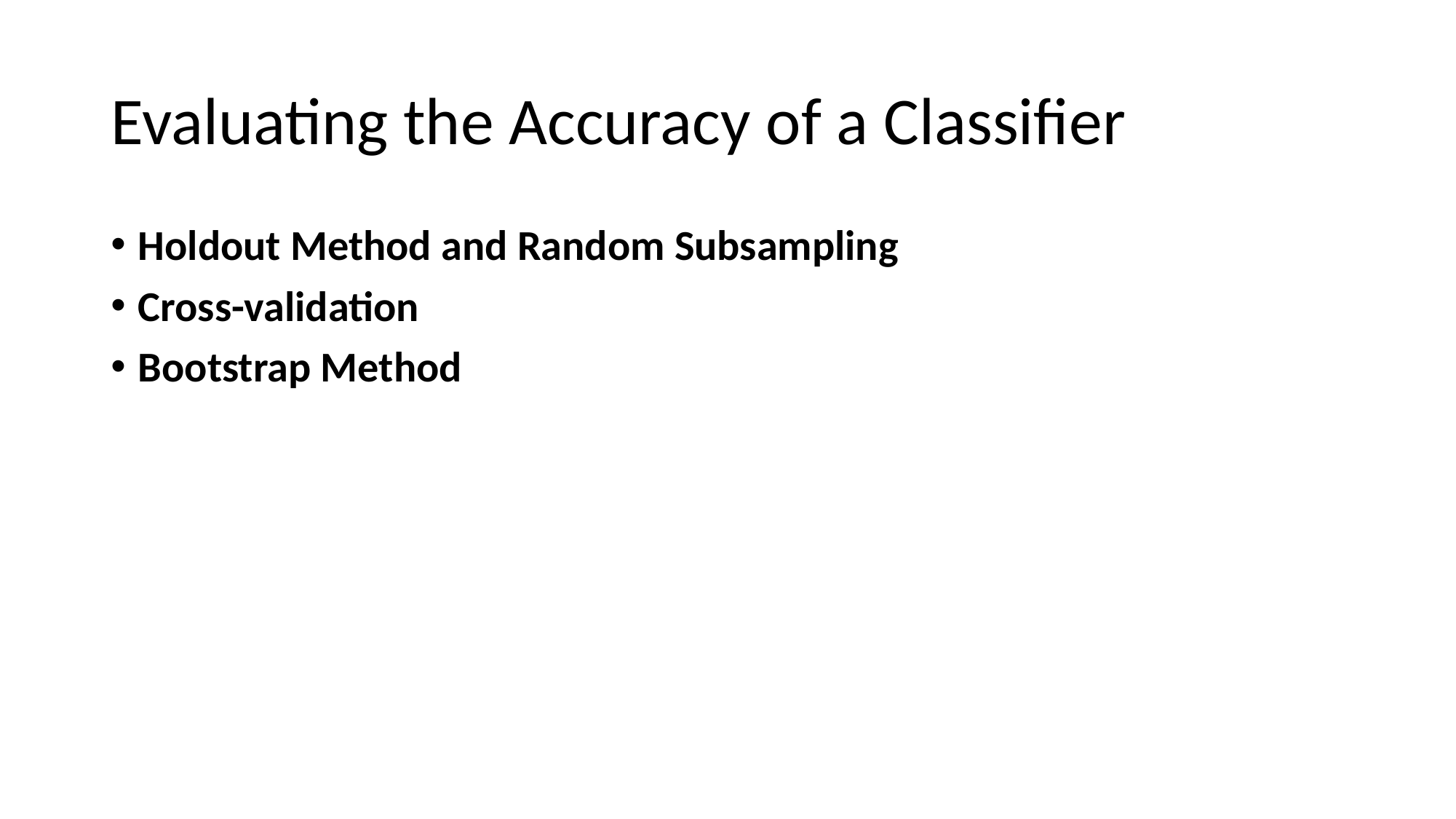

# Evaluating the Accuracy of a Classifier
Holdout Method and Random Subsampling
Cross-validation
Bootstrap Method